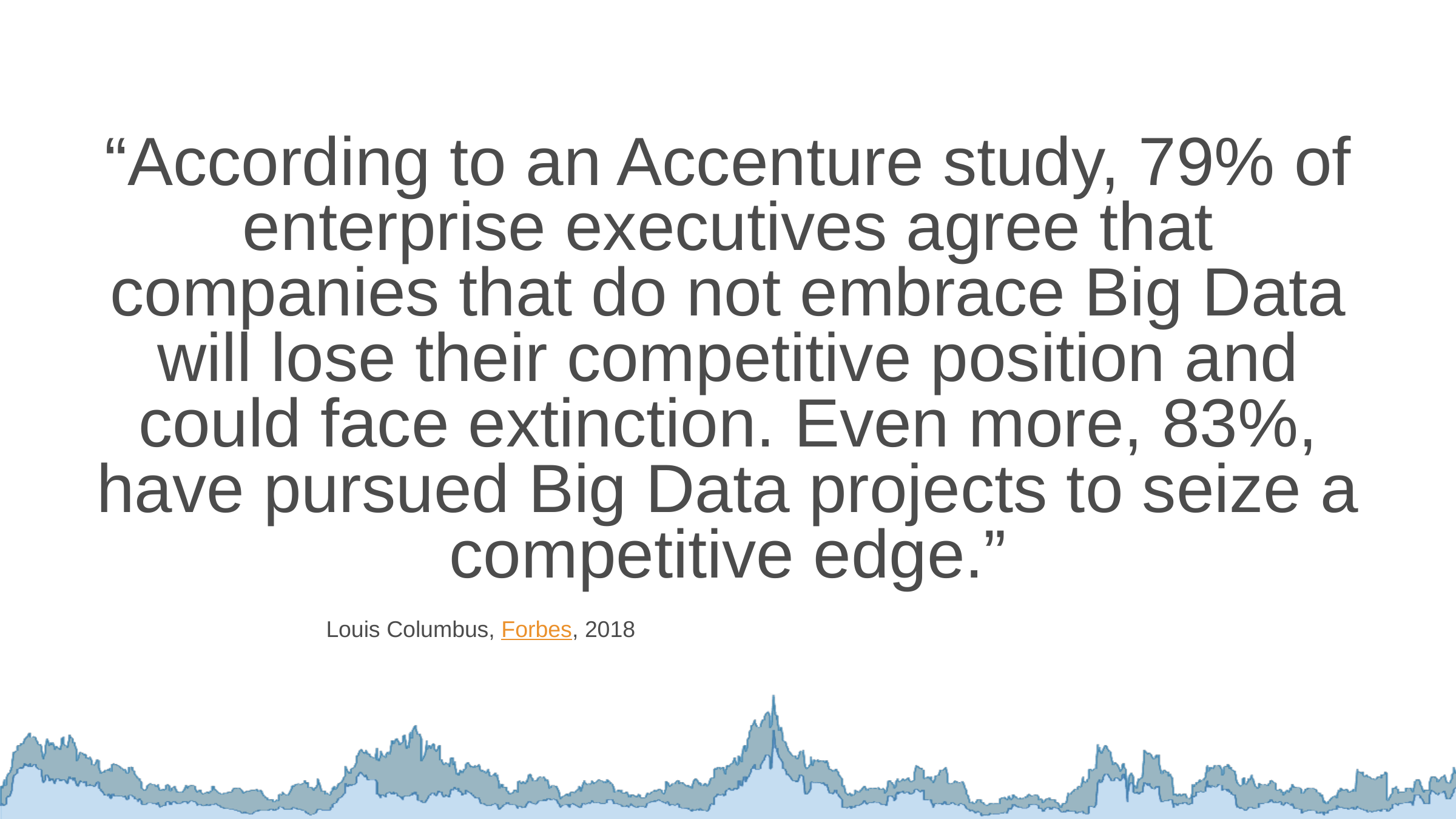

# “According to an Accenture study, 79% of enterprise executives agree that companies that do not embrace Big Data will lose their competitive position and could face extinction. Even more, 83%, have pursued Big Data projects to seize a competitive edge.”
Louis Columbus, Forbes, 2018